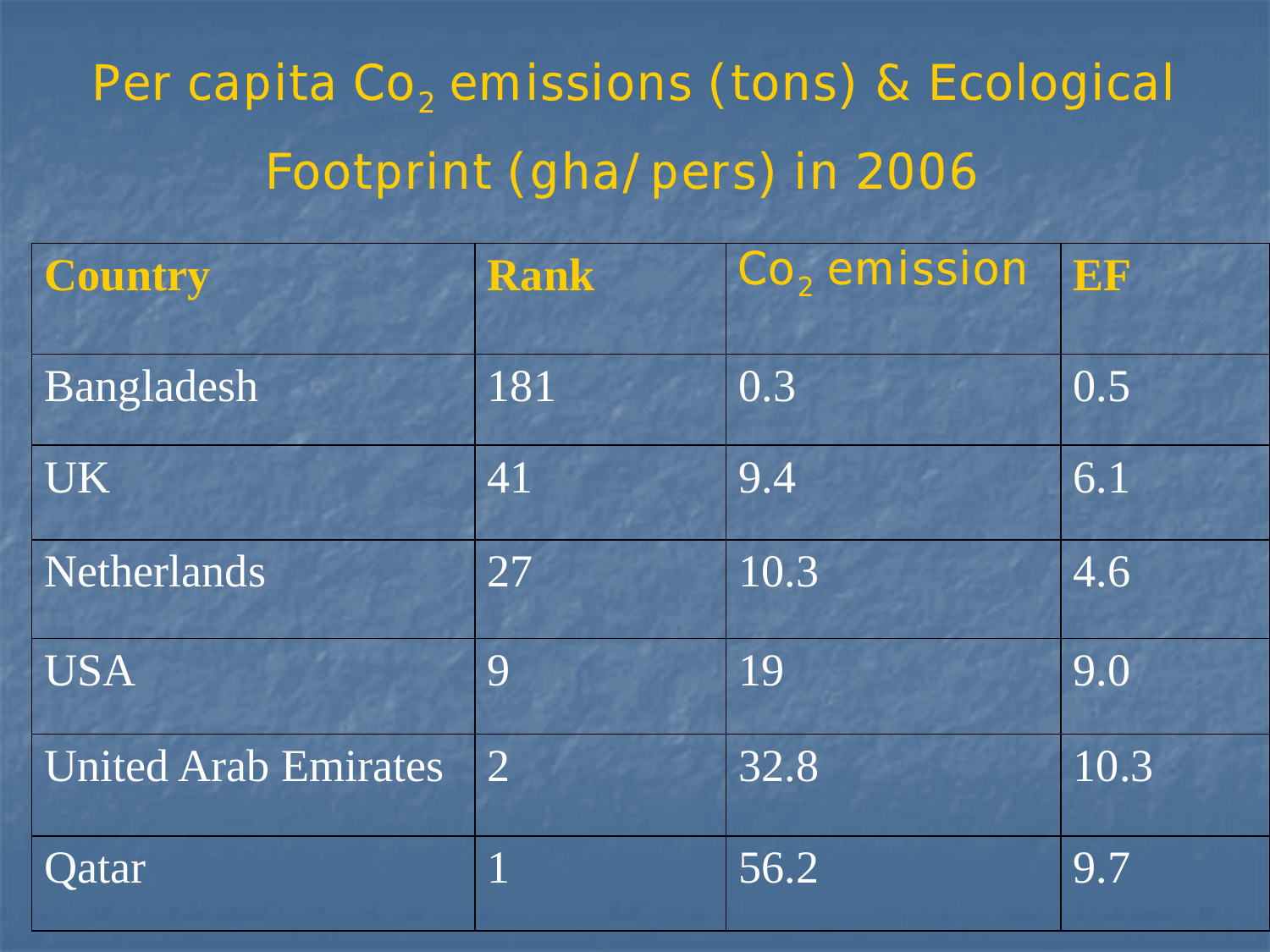

# Per capita Co2 emissions (tons) & Ecological Footprint (gha/pers) in 2006
| Country | Rank | Co2 emission | EF |
| --- | --- | --- | --- |
| Bangladesh | 181 | 0.3 | 0.5 |
| UK | 41 | 9.4 | 6.1 |
| Netherlands | 27 | 10.3 | 4.6 |
| USA | 9 | 19 | 9.0 |
| United Arab Emirates | 2 | 32.8 | 10.3 |
| Qatar | 1 | 56.2 | 9.7 |